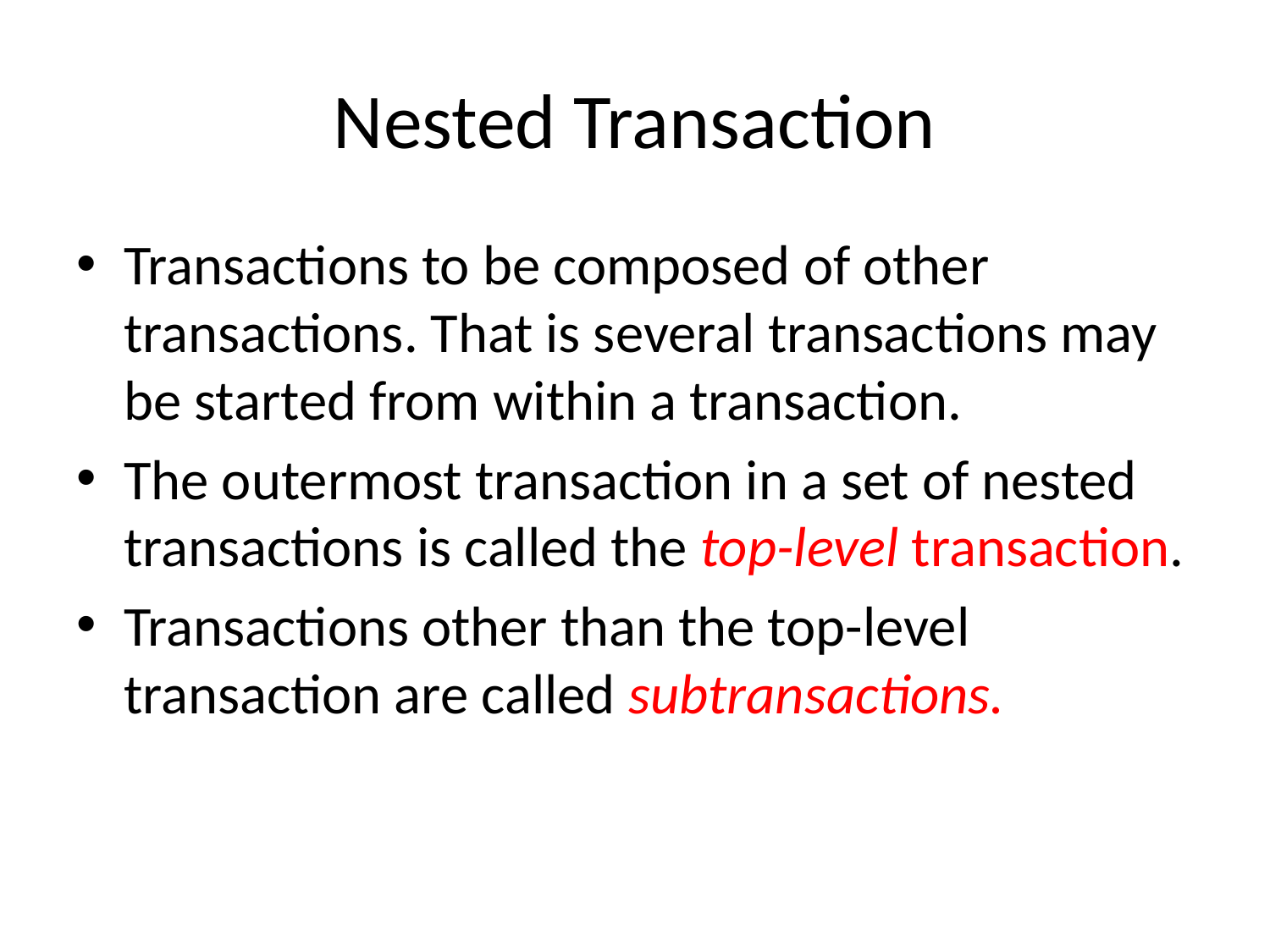

# Nested Transaction
Transactions to be composed of other transactions. That is several transactions may be started from within a transaction.
The outermost transaction in a set of nested transactions is called the top-level transaction.
Transactions other than the top-level  transaction are called subtransactions.